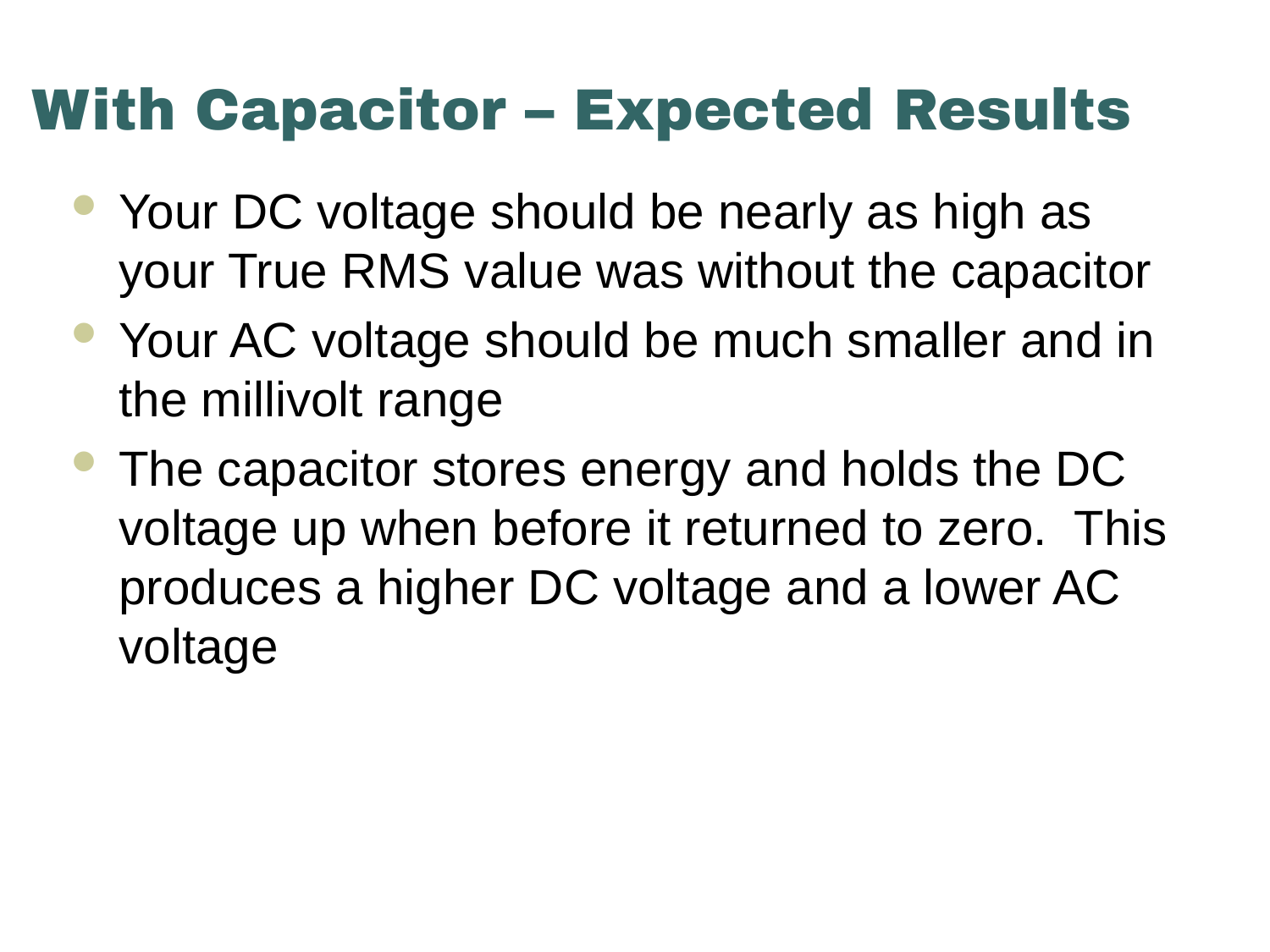

# With Capacitor – Expected Results
Your DC voltage should be nearly as high as your True RMS value was without the capacitor
Your AC voltage should be much smaller and in the millivolt range
The capacitor stores energy and holds the DC voltage up when before it returned to zero.  This produces a higher DC voltage and a lower AC voltage